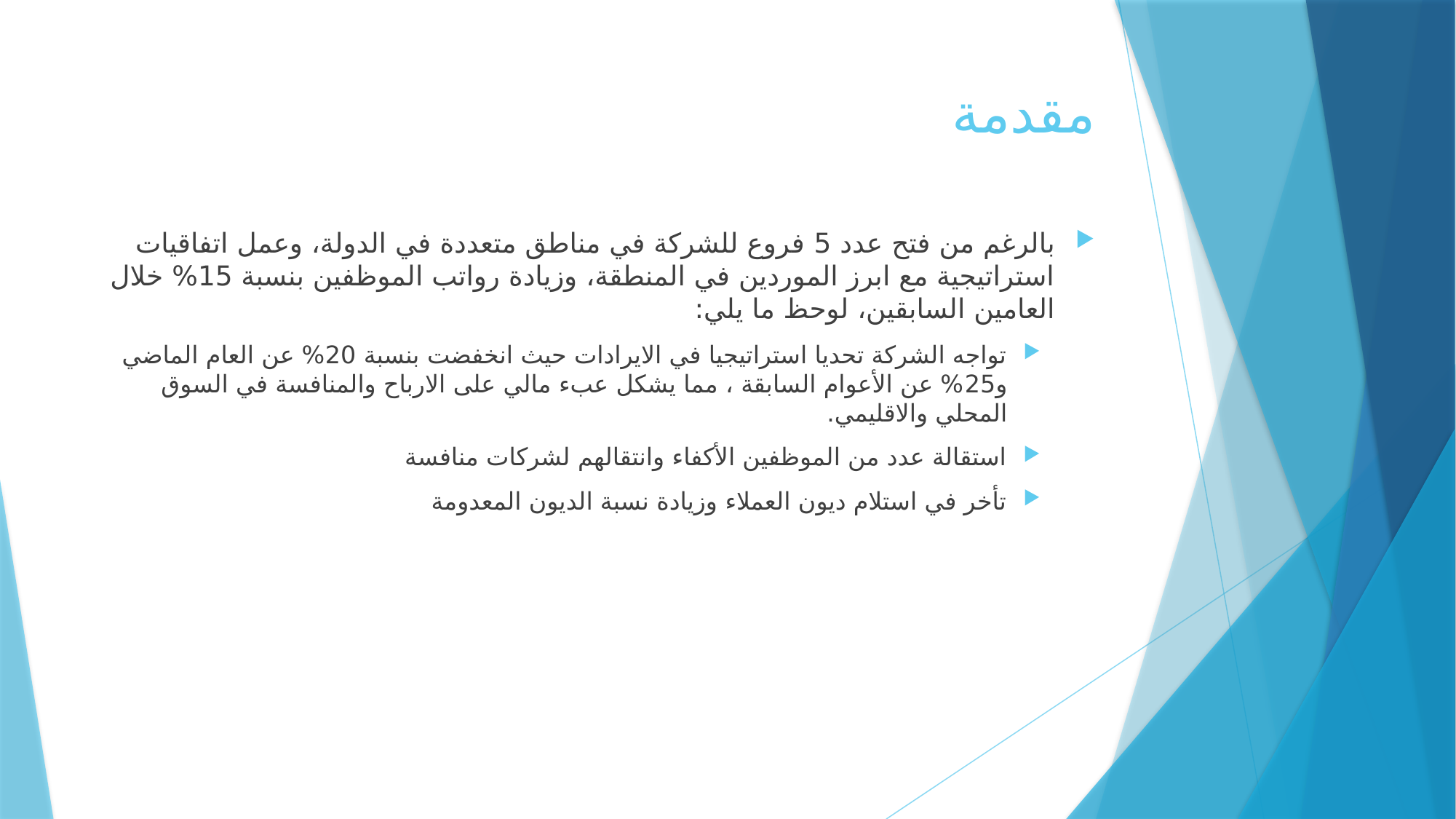

# مقدمة
بالرغم من فتح عدد 5 فروع للشركة في مناطق متعددة في الدولة، وعمل اتفاقيات استراتيجية مع ابرز الموردين في المنطقة، وزيادة رواتب الموظفين بنسبة 15% خلال العامين السابقين، لوحظ ما يلي:
تواجه الشركة تحديا استراتيجيا في الايرادات حيث انخفضت بنسبة 20% عن العام الماضي و25% عن الأعوام السابقة ، مما يشكل عبء مالي على الارباح والمنافسة في السوق المحلي والاقليمي.
استقالة عدد من الموظفين الأكفاء وانتقالهم لشركات منافسة
تأخر في استلام ديون العملاء وزيادة نسبة الديون المعدومة